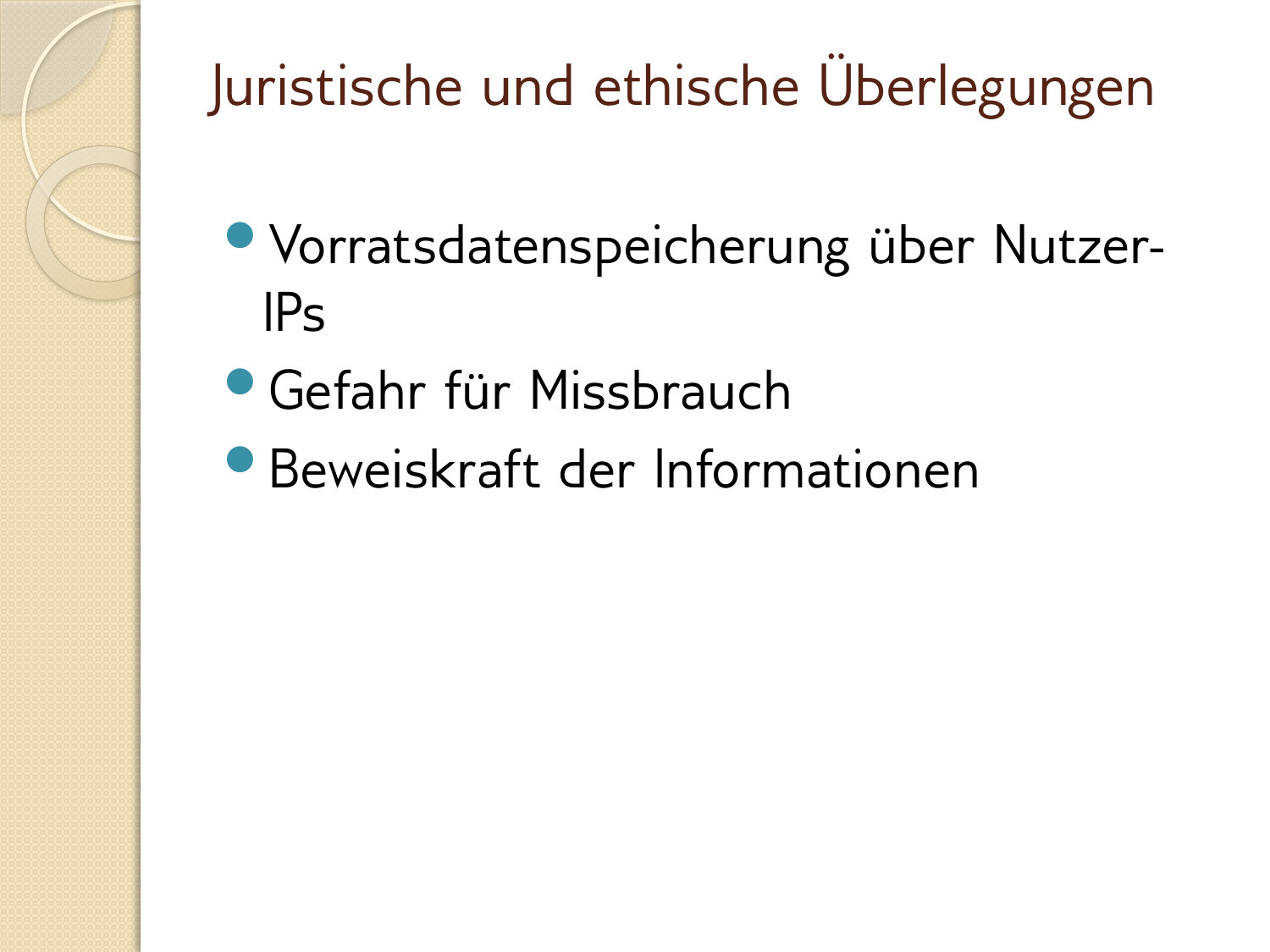

# Juristische und ethische Überlegungen
Vorratsdatenspeicherung über Nutzer-IPs
Gefahr für Missbrauch
Beweiskraft der Informationen